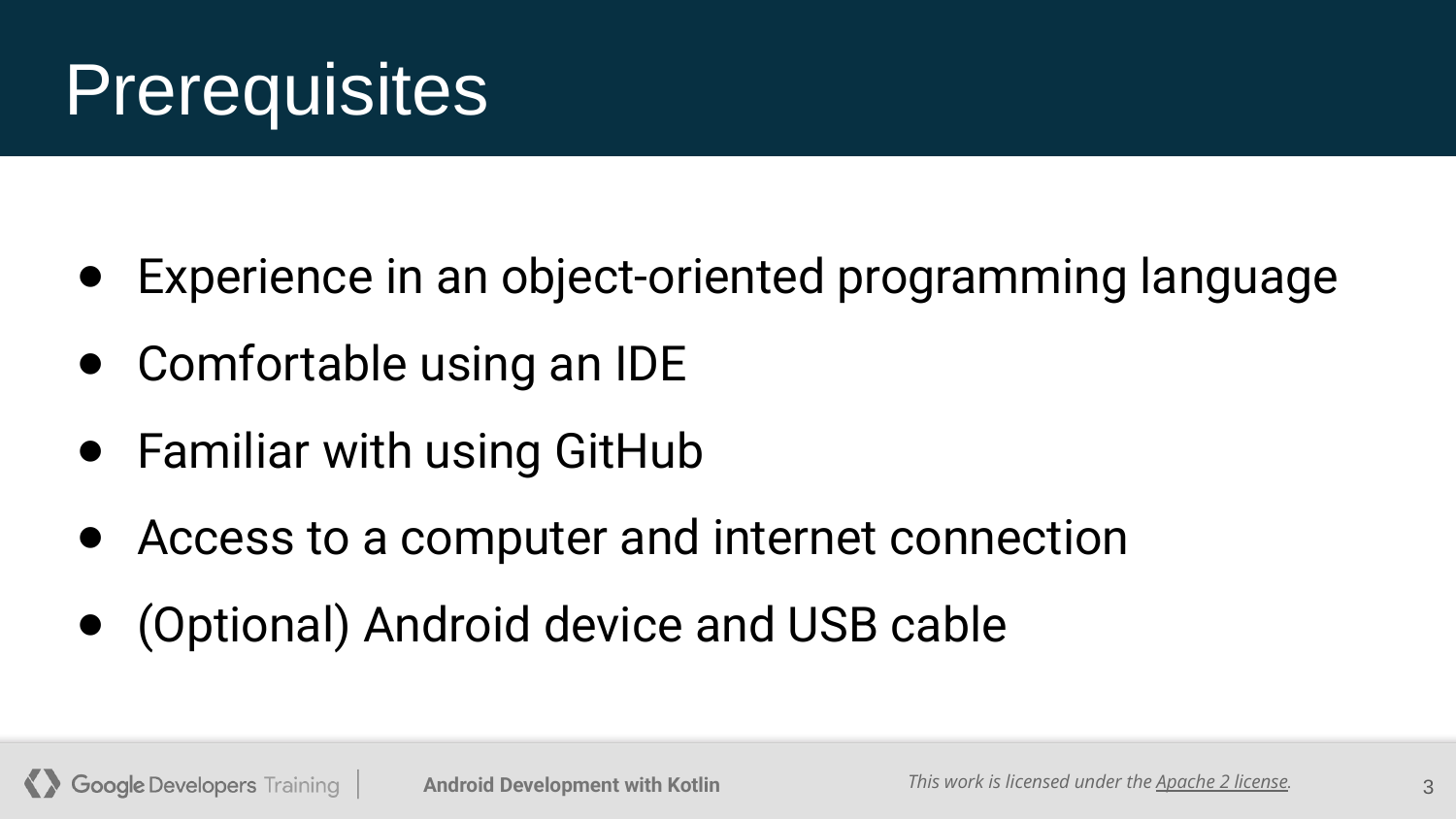

# Prerequisites
Experience in an object-oriented programming language
Comfortable using an IDE
Familiar with using GitHub
Access to a computer and internet connection
(Optional) Android device and USB cable

3